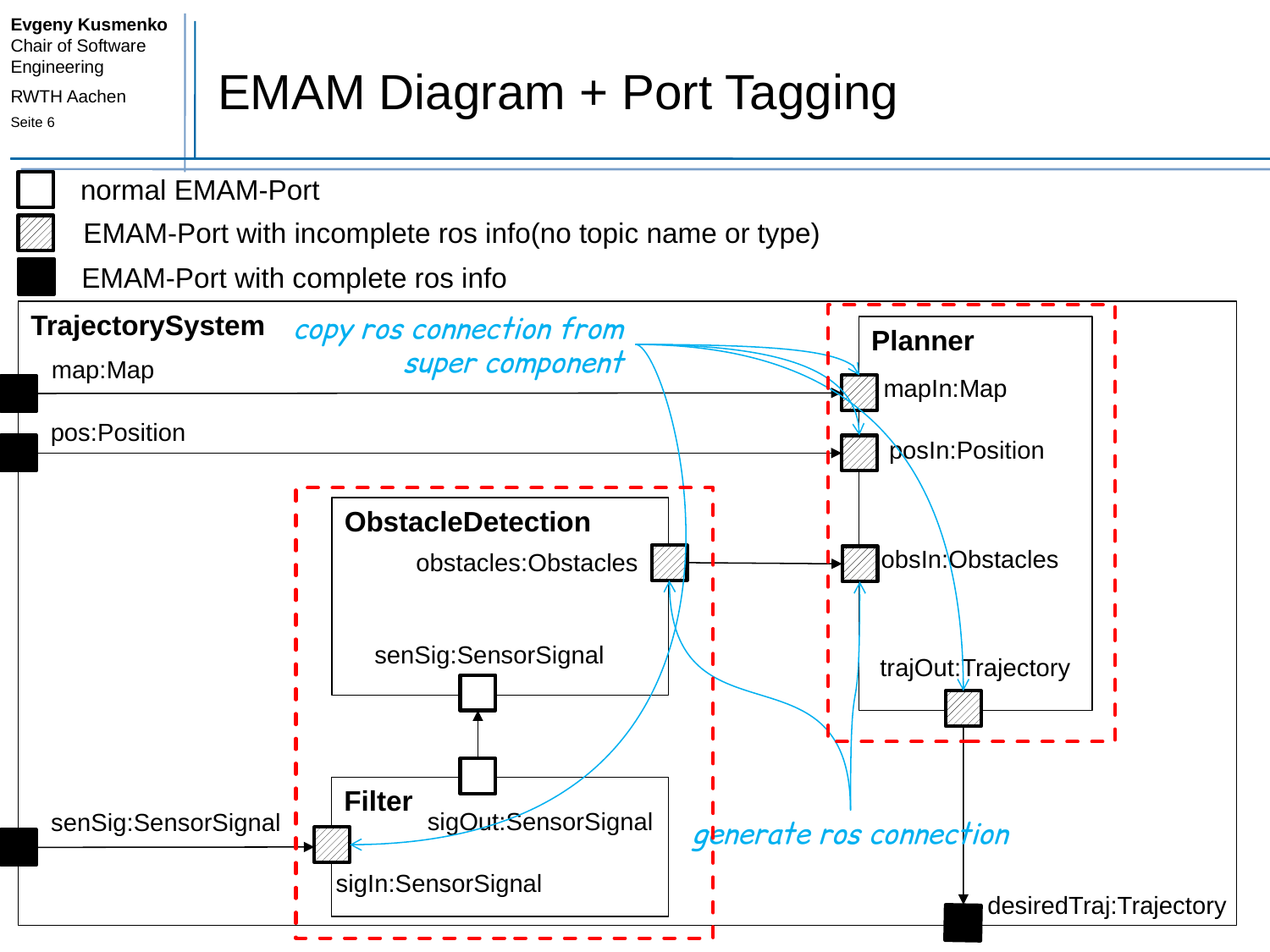

# EMAM Diagram + Port Tagging
normal EMAM-Port

EMAM-Port with incomplete ros info(no topic name or type)

EMAM-Port with complete ros info

TrajectorySystem
copy ros connection from super component

Planner
map:Map
mapIn:Map

pos:Position
posIn:Position

ObstacleDetection
obsIn:Obstacles
obstacles:Obstacles

senSig:SensorSignal
trajOut:Trajectory

Filter
sigOut:SensorSignal
senSig:SensorSignal
generate ros connection

sigIn:SensorSignal
desiredTraj:Trajectory